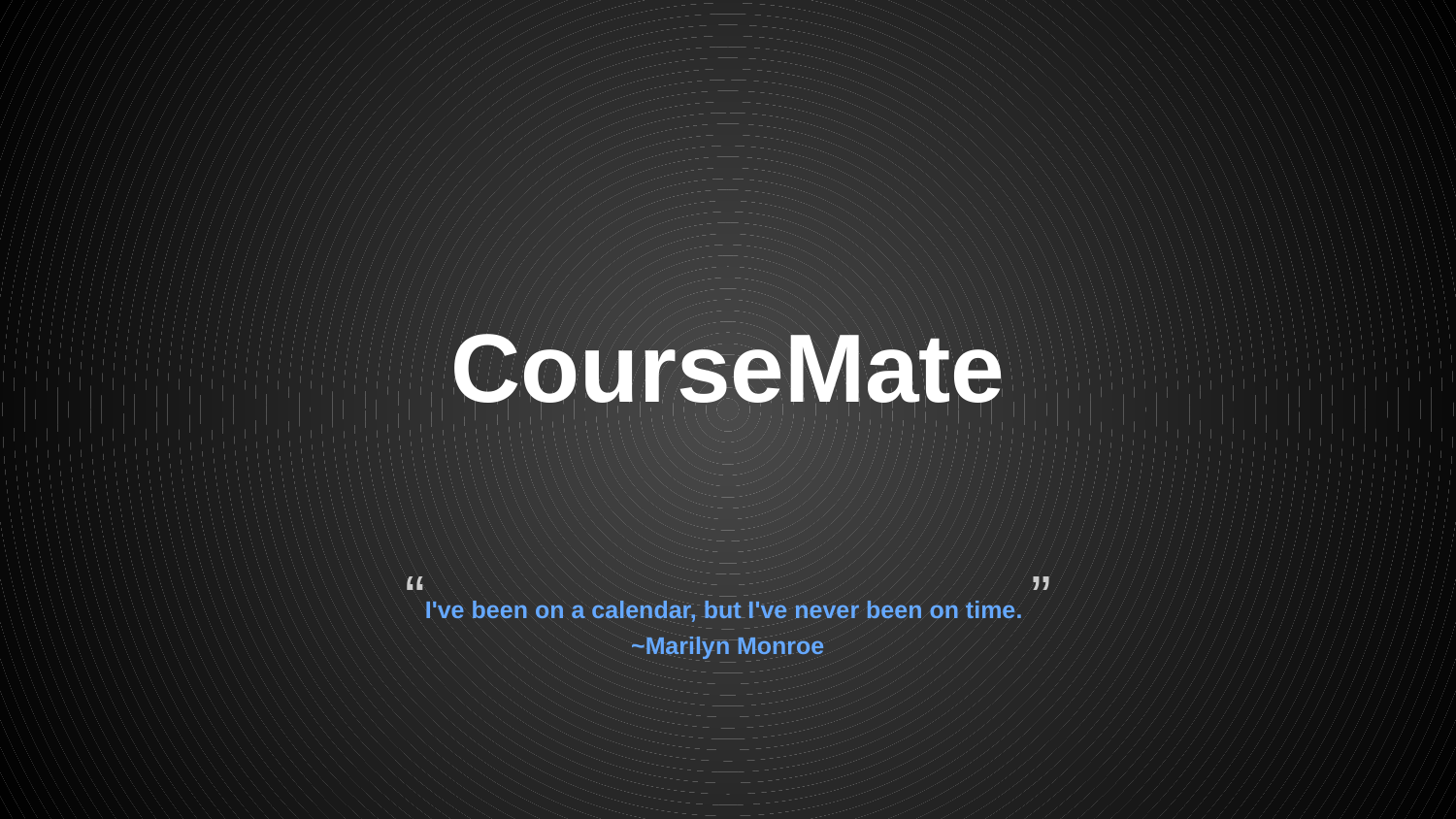

# CourseMate
“I've been on a calendar, but I've never been on time. ”
~Marilyn Monroe